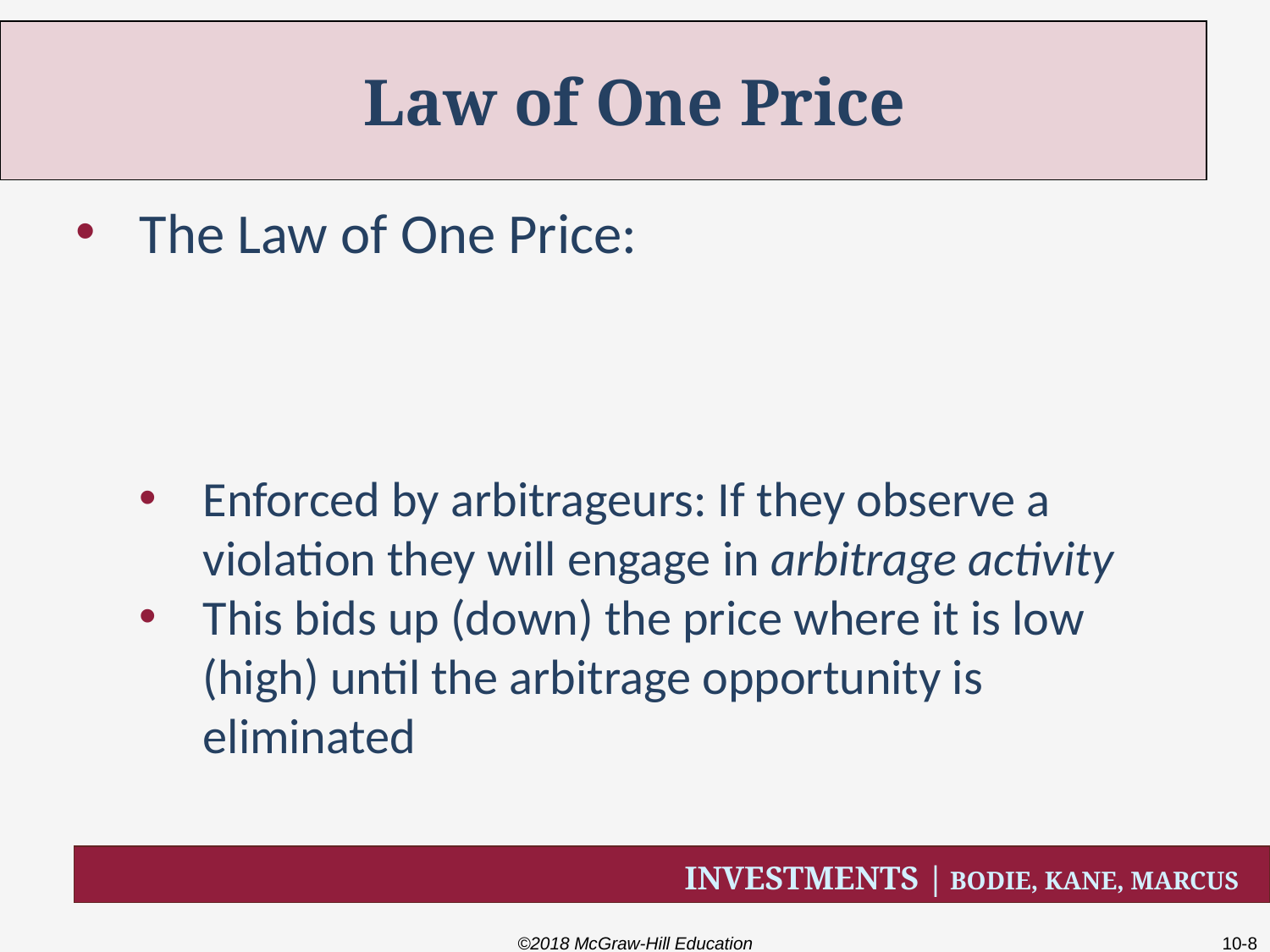

# Law of One Price
The Law of One Price:

Enforced by arbitrageurs: If they observe a violation they will engage in arbitrage activity
This bids up (down) the price where it is low (high) until the arbitrage opportunity is eliminated
©2018 McGraw-Hill Education
10-8